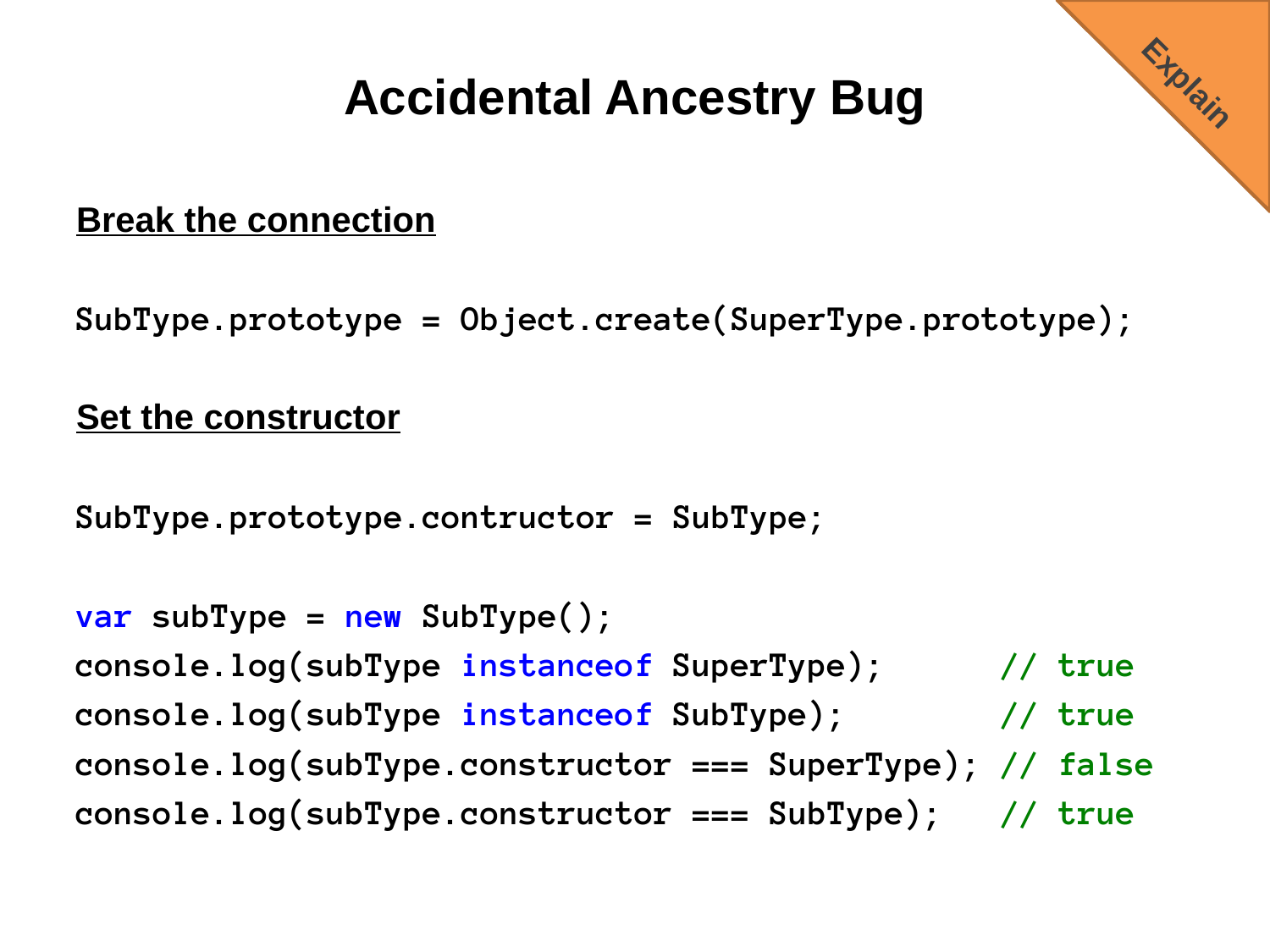

Explain
# Accidental Ancestry Bug
Break the connection

SubType.prototype = Object.create(SuperType.prototype);

Set the constructor

SubType.prototype.contructor = SubType;

var subType = new SubType();
console.log(subType instanceof SuperType);      // true
console.log(subType instanceof SubType);        // true
console.log(subType.constructor === SuperType); // false
console.log(subType.constructor === SubType);   // true